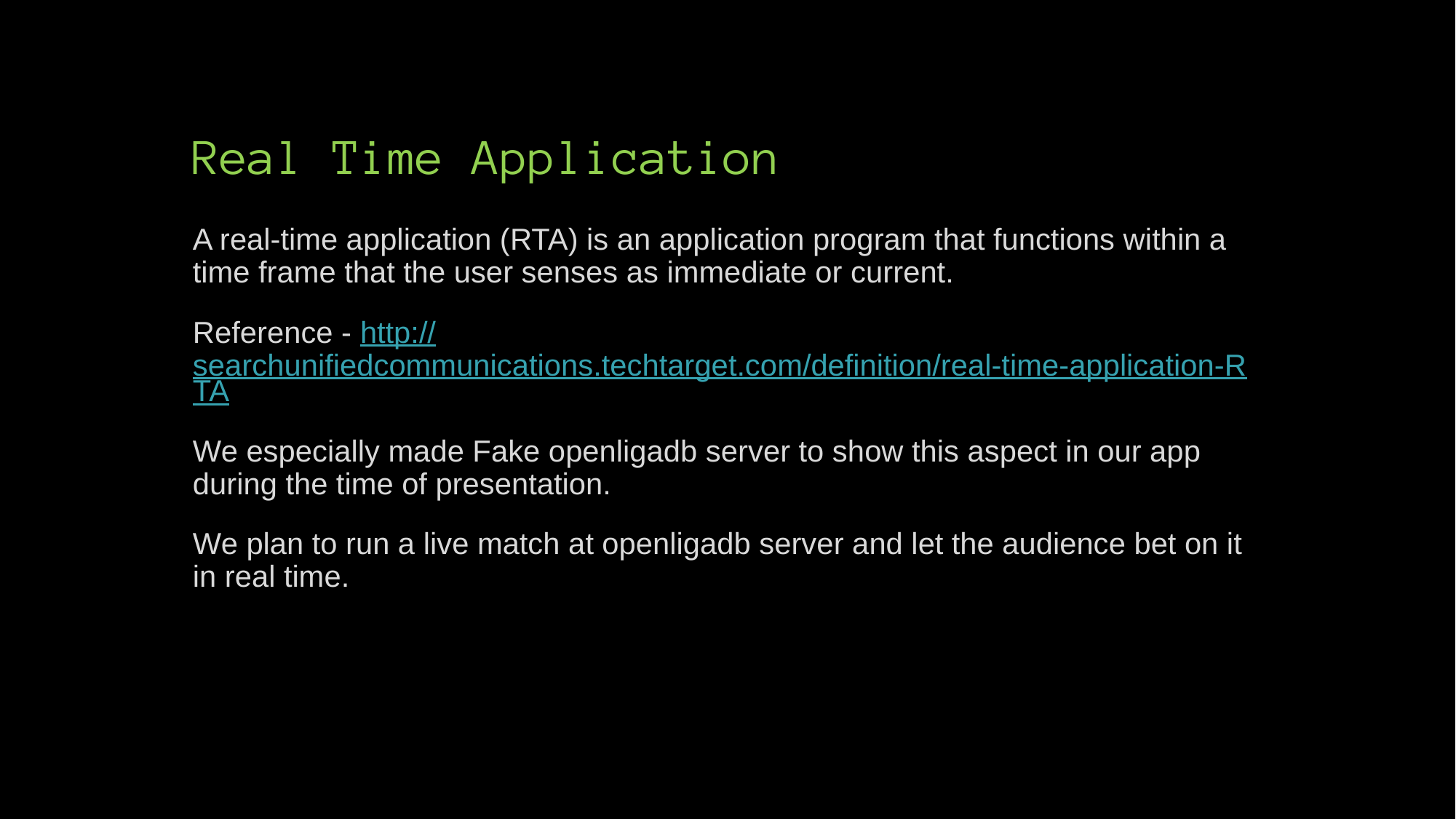

# Real Time Application
A real-time application (RTA) is an application program that functions within a time frame that the user senses as immediate or current.
Reference - http://searchunifiedcommunications.techtarget.com/definition/real-time-application-RTA
We especially made Fake openligadb server to show this aspect in our app during the time of presentation.
We plan to run a live match at openligadb server and let the audience bet on it in real time.